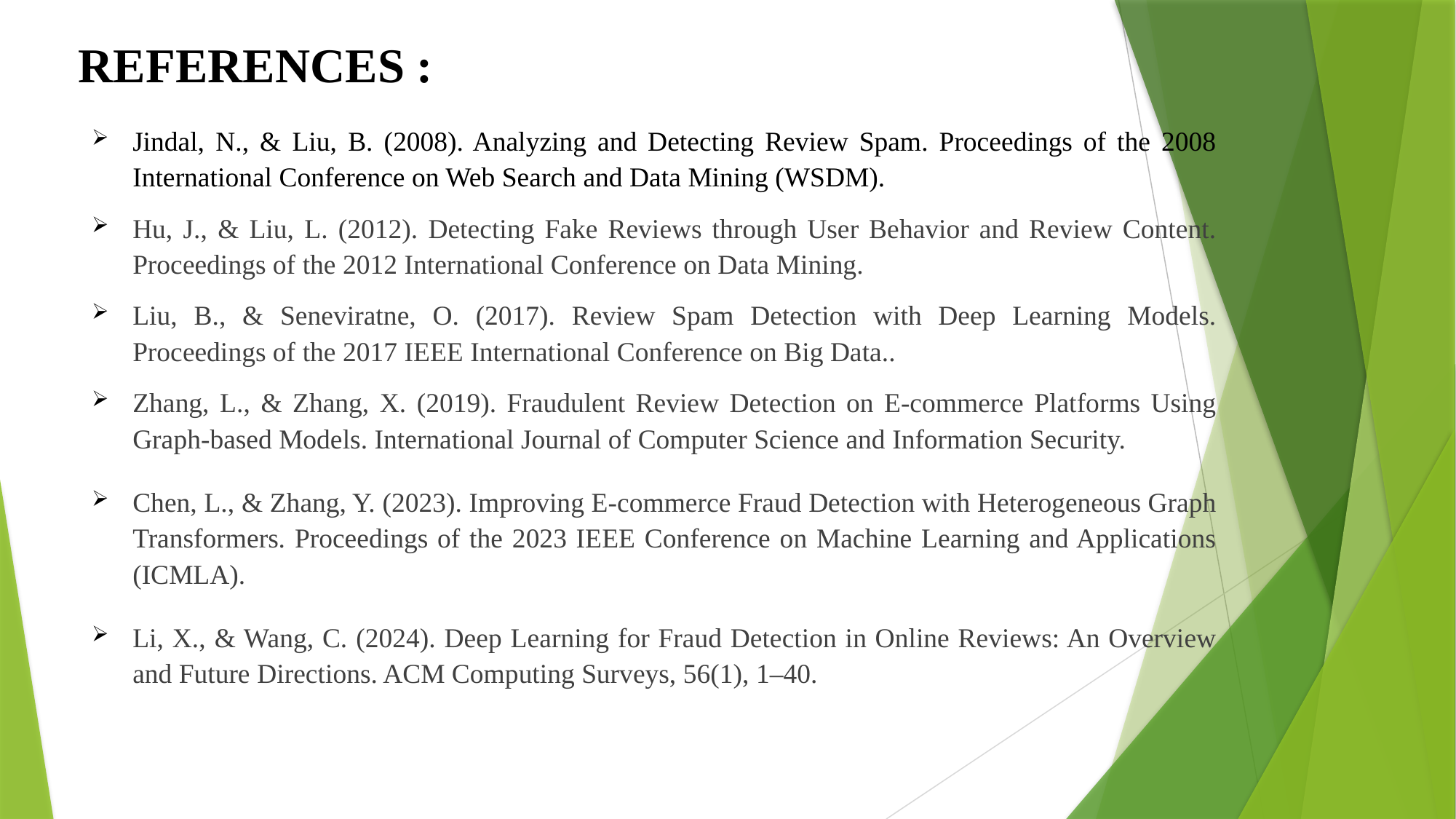

# REFERENCES :
Jindal, N., & Liu, B. (2008). Analyzing and Detecting Review Spam. Proceedings of the 2008 International Conference on Web Search and Data Mining (WSDM).
Hu, J., & Liu, L. (2012). Detecting Fake Reviews through User Behavior and Review Content. Proceedings of the 2012 International Conference on Data Mining.
Liu, B., & Seneviratne, O. (2017). Review Spam Detection with Deep Learning Models. Proceedings of the 2017 IEEE International Conference on Big Data..
Zhang, L., & Zhang, X. (2019). Fraudulent Review Detection on E-commerce Platforms Using Graph-based Models. International Journal of Computer Science and Information Security.
Chen, L., & Zhang, Y. (2023). Improving E-commerce Fraud Detection with Heterogeneous Graph Transformers. Proceedings of the 2023 IEEE Conference on Machine Learning and Applications (ICMLA).
Li, X., & Wang, C. (2024). Deep Learning for Fraud Detection in Online Reviews: An Overview and Future Directions. ACM Computing Surveys, 56(1), 1–40.